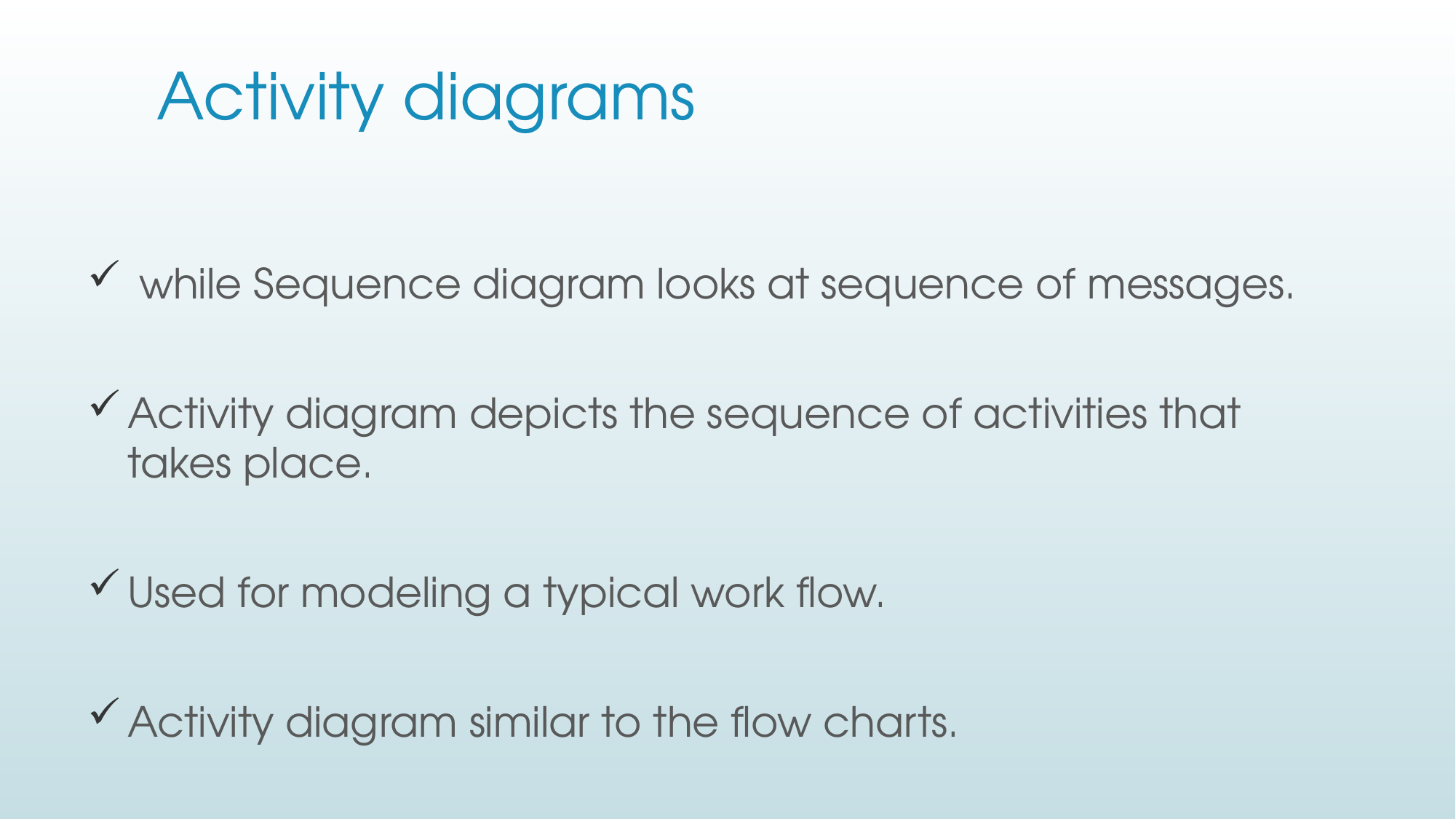

# Activity diagrams

 while Sequence diagram looks at sequence of messages.

Activity diagram depicts the sequence of activities that takes place.

Used for modeling a typical work flow.

Activity diagram similar to the flow charts.